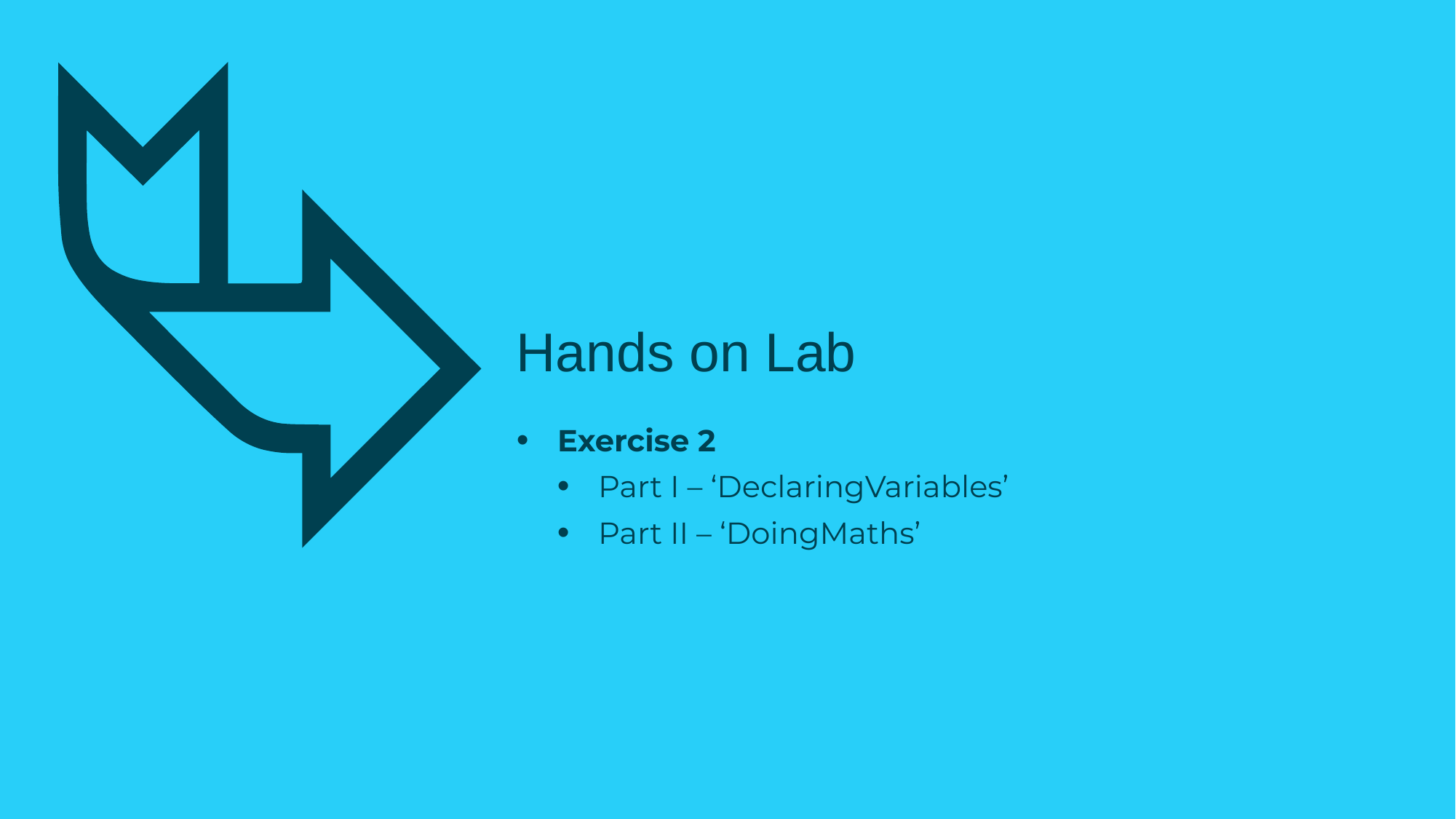

# Hands on Lab
Exercise 2
Part I – ‘DeclaringVariables’
Part II – ‘DoingMaths’